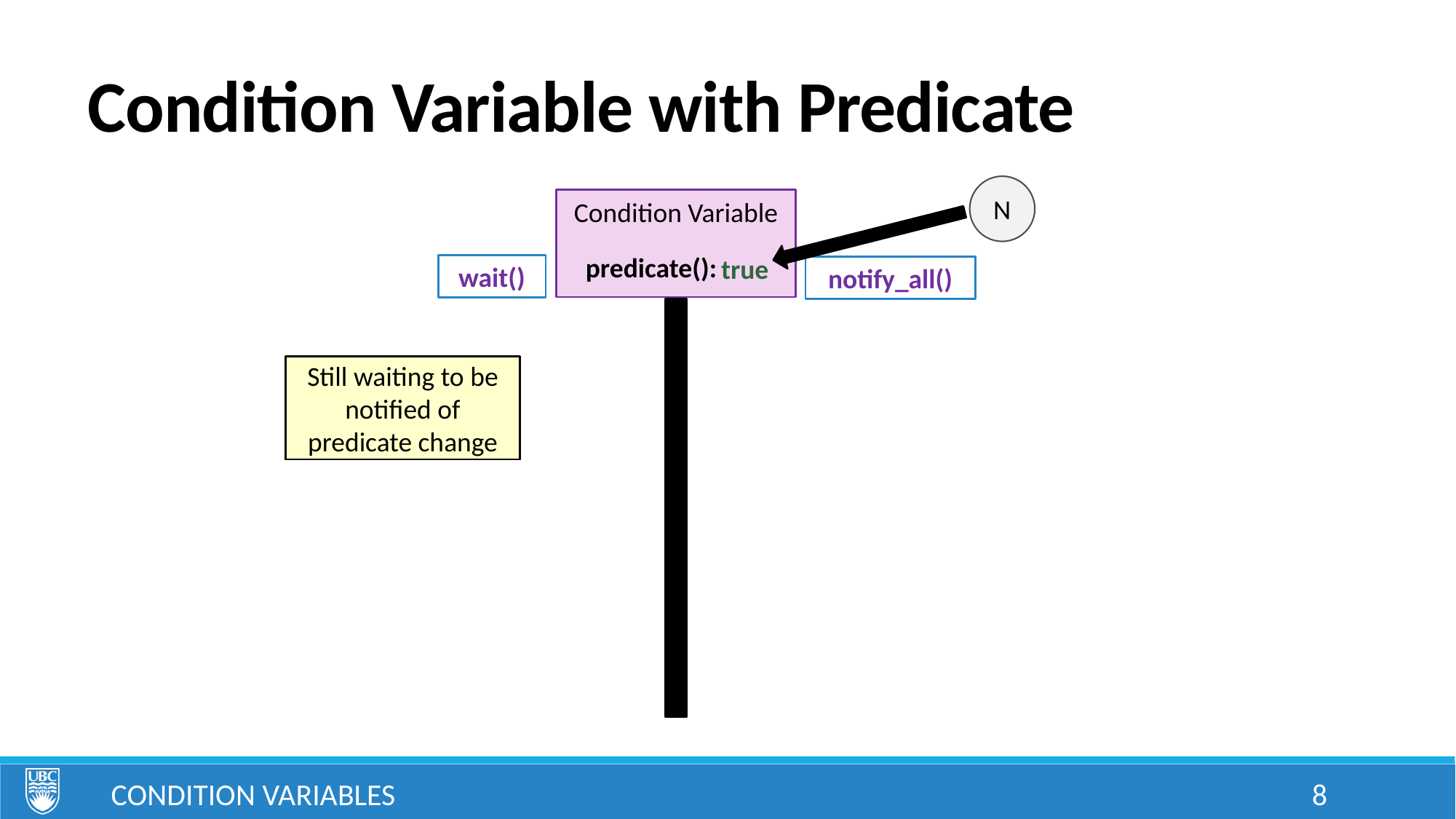

# Condition Variable with Predicate

N
Condition Variable
predicate(): false
true
wait()
notify_all()
notify_one()

A
Predicate still false, so will again block
Still waiting to be notified of predicate change
B
C
D
Condition Variables
8